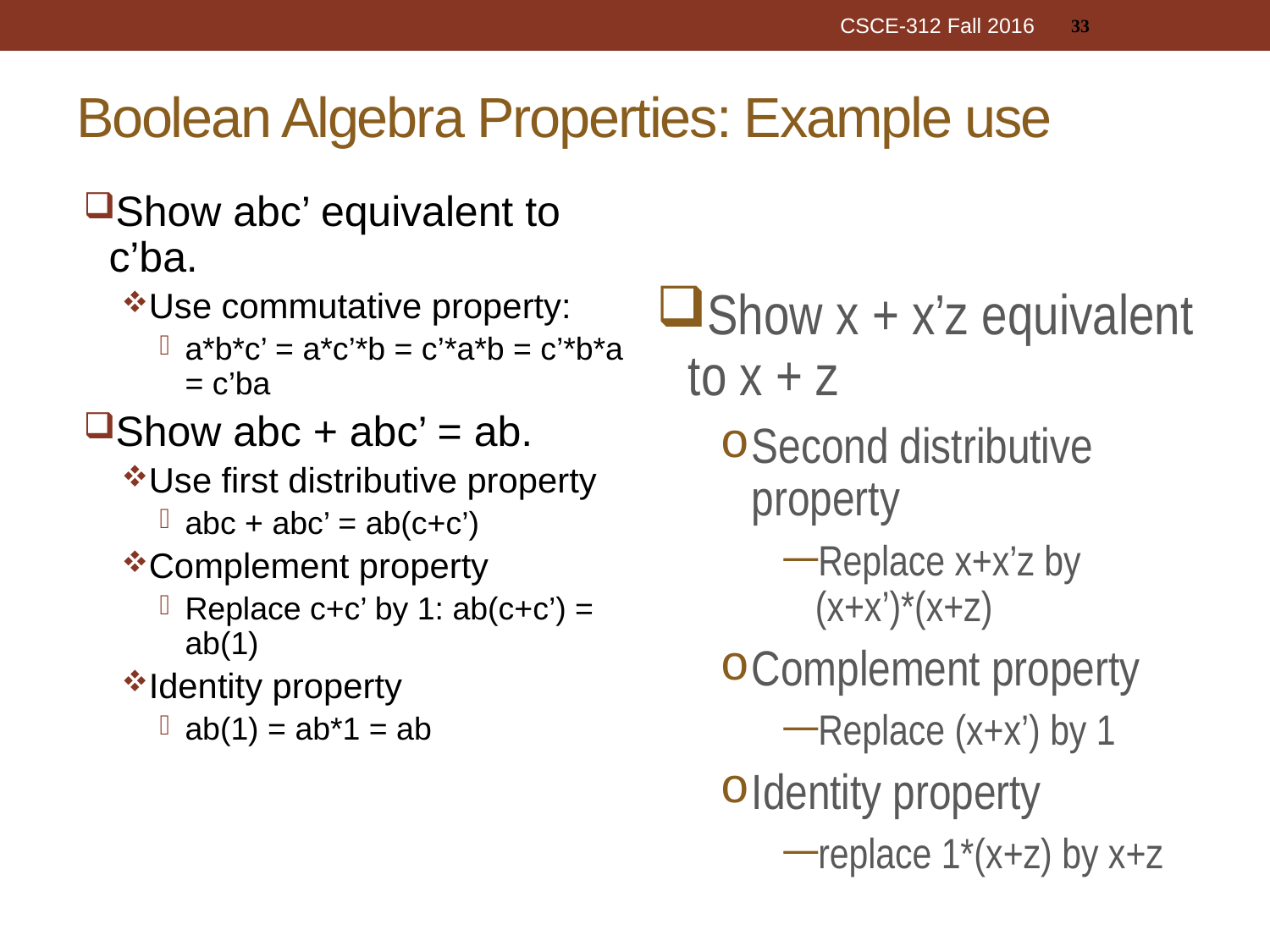

33
CSCE-312 Fall 2016
# Boolean Algebra Properties: Example use
Show abc’ equivalent to c’ba.
Use commutative property:
a*b*c’ = a*c’*b = c’*a*b = c’*b*a = c’ba
Show abc + abc’ = ab.
Use first distributive property
abc + abc’ = ab(c+c’)
Complement property
Replace c+c’ by 1: ab(c+c’) = ab(1)
Identity property
ab(1) = ab*1 = ab

Show x + x’z equivalent to x + z
Second distributive property
Replace x+x’z by (x+x’)*(x+z)
Complement property
Replace (x+x’) by 1
Identity property
replace 1*(x+z) by x+z